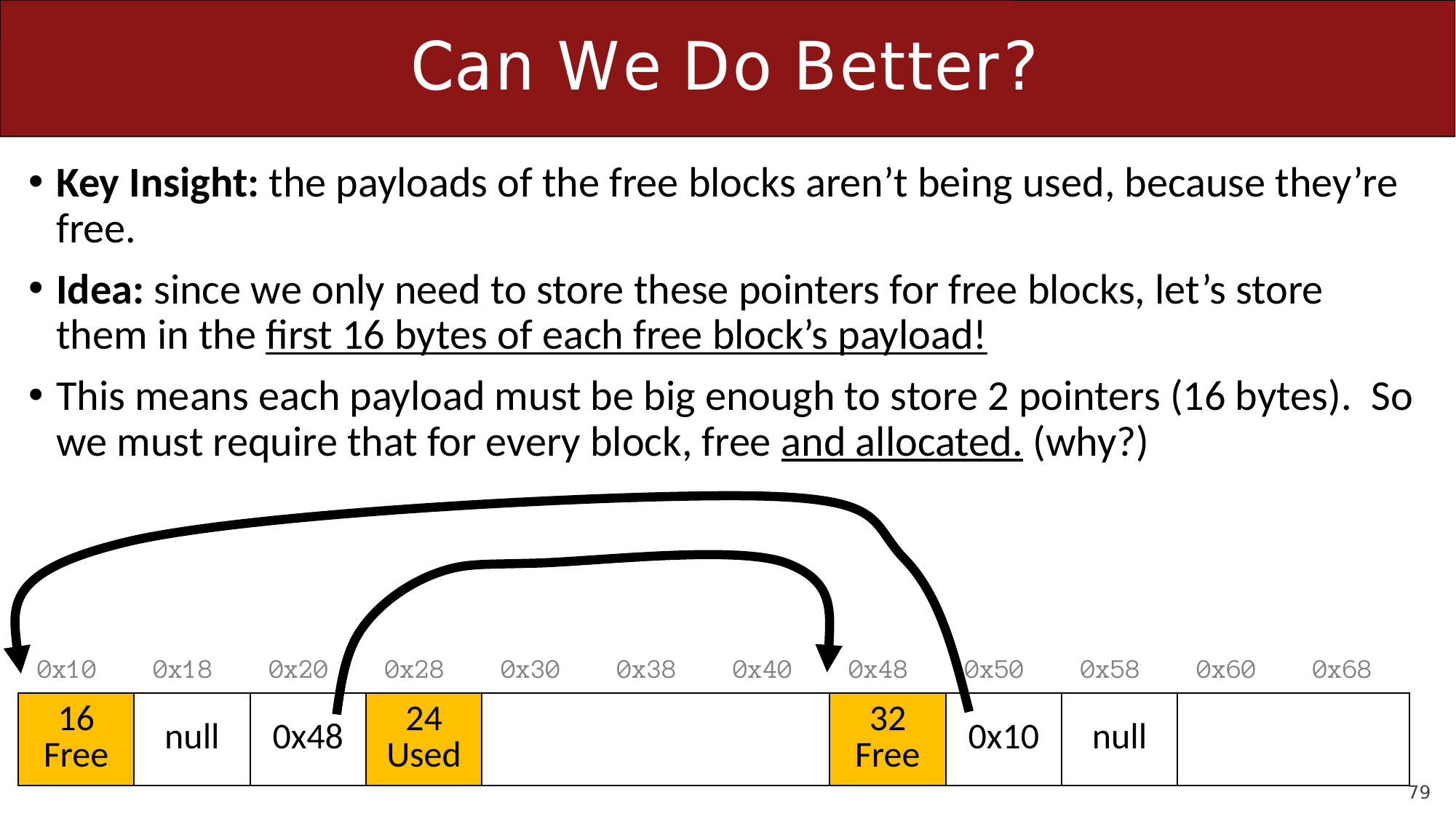

# Can We Do Better?
Key Insight: the payloads of the free blocks aren’t being used, because they’re free.
Idea: since we only need to store these pointers for free blocks, let’s store them in the first 16 bytes of each free block’s payload!
This means each payload must be big enough to store 2 pointers (16 bytes).  So we must require that for every block, free and allocated. (why?)

| 0x10 | 0x18 | 0x20 | 0x28 | 0x30 | 0x38 | 0x40 | 0x48 | 0x50 | 0x58 | 0x60 | 0x68 |
| --- | --- | --- | --- | --- | --- | --- | --- | --- | --- | --- | --- |
| 16 Free | null | 0x48 | 24 Used |  |  |  | 32 Free | 0x10 | null |  |  |